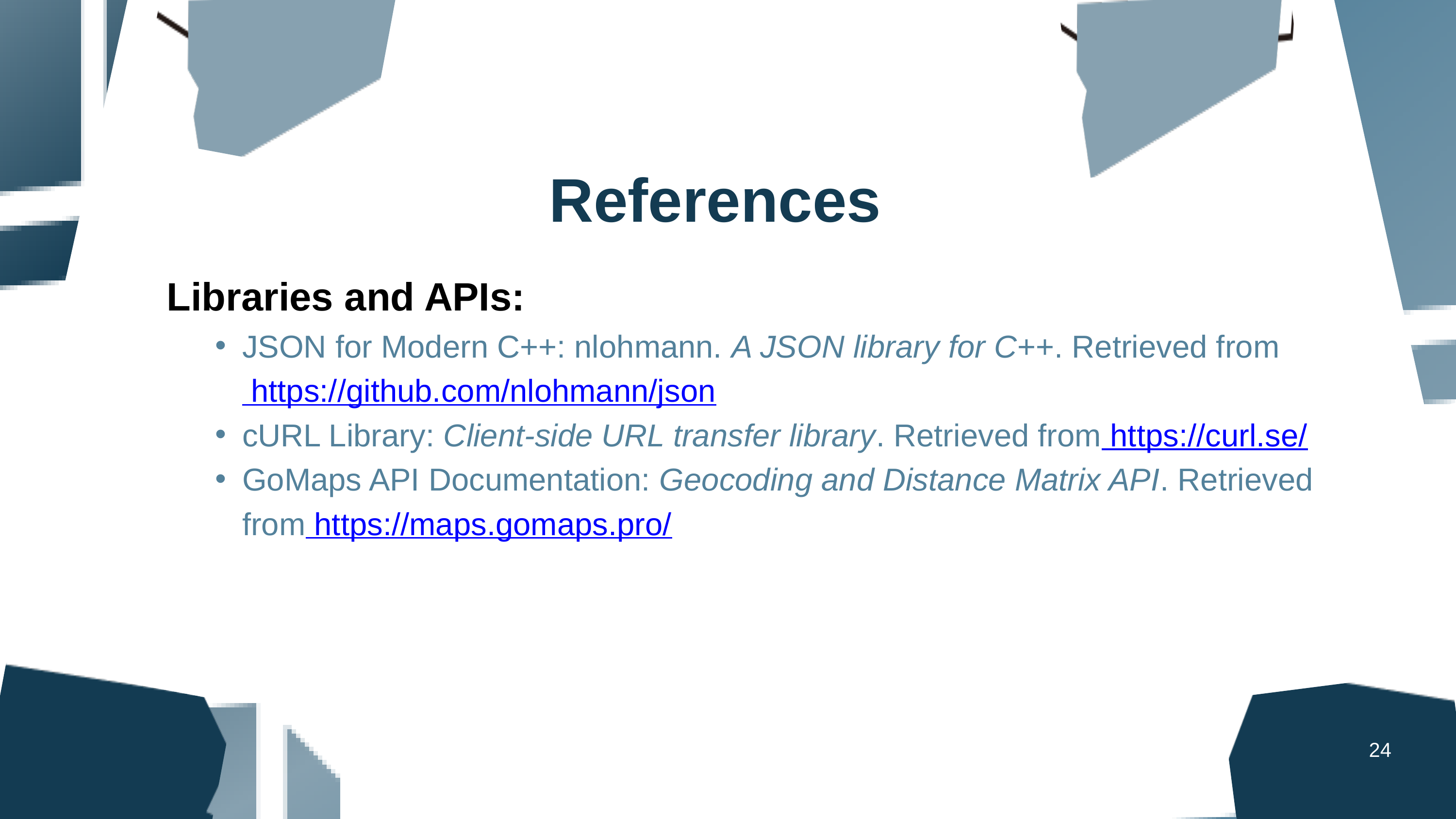

References
Libraries and APIs:
JSON for Modern C++: nlohmann. A JSON library for C++. Retrieved from https://github.com/nlohmann/json
cURL Library: Client-side URL transfer library. Retrieved from https://curl.se/
GoMaps API Documentation: Geocoding and Distance Matrix API. Retrieved from https://maps.gomaps.pro/

24